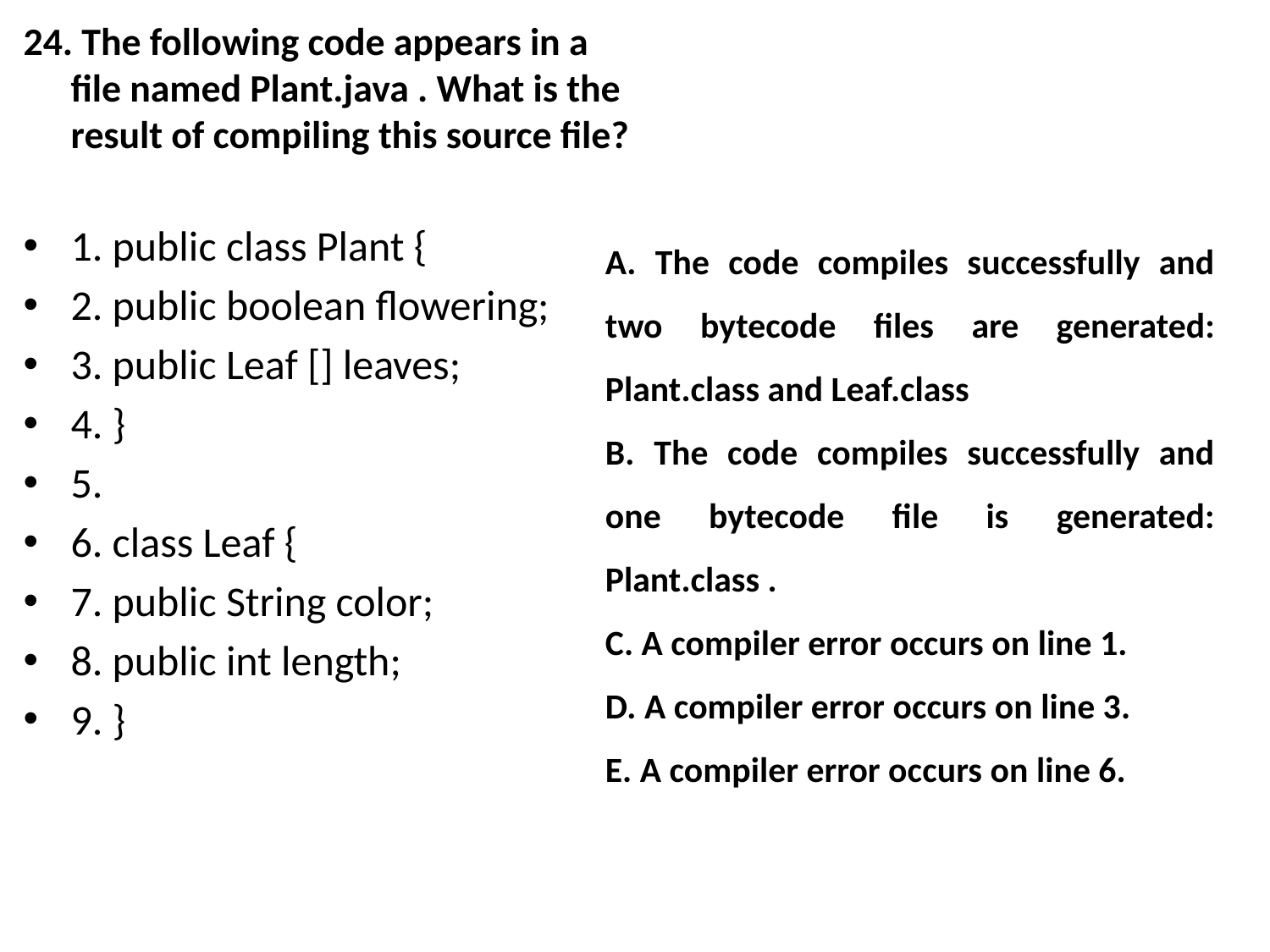

24. The following code appears in a file named Plant.java . What is the result of compiling this source file?

1. public class Plant {
2. public boolean flowering;
3. public Leaf [] leaves;
4. }
5.
6. class Leaf {
7. public String color;
8. public int length;
9. }

A. The code compiles successfully and two bytecode files are generated: Plant.class and Leaf.class
B. The code compiles successfully and one bytecode file is generated: Plant.class .
C. A compiler error occurs on line 1.
D. A compiler error occurs on line 3.
E. A compiler error occurs on line 6.